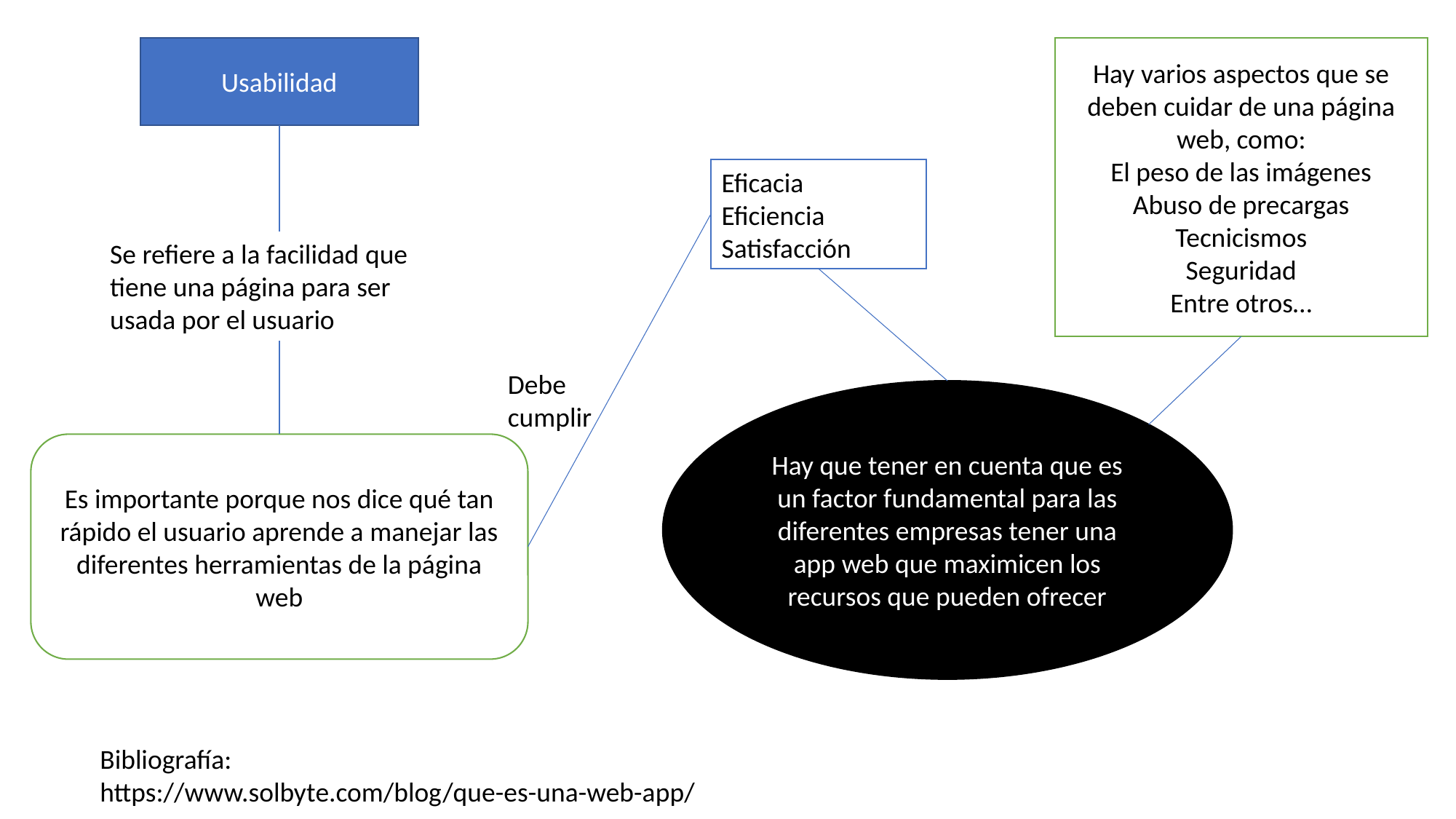

Usabilidad
Hay varios aspectos que se deben cuidar de una página web, como:
El peso de las imágenes
Abuso de precargas
Tecnicismos
Seguridad
Entre otros…
Eficacia
Eficiencia
Satisfacción
Se refiere a la facilidad que tiene una página para ser usada por el usuario
Debe cumplir
Hay que tener en cuenta que es un factor fundamental para las diferentes empresas tener una app web que maximicen los recursos que pueden ofrecer
Es importante porque nos dice qué tan rápido el usuario aprende a manejar las diferentes herramientas de la página web
Bibliografía:
https://www.solbyte.com/blog/que-es-una-web-app/